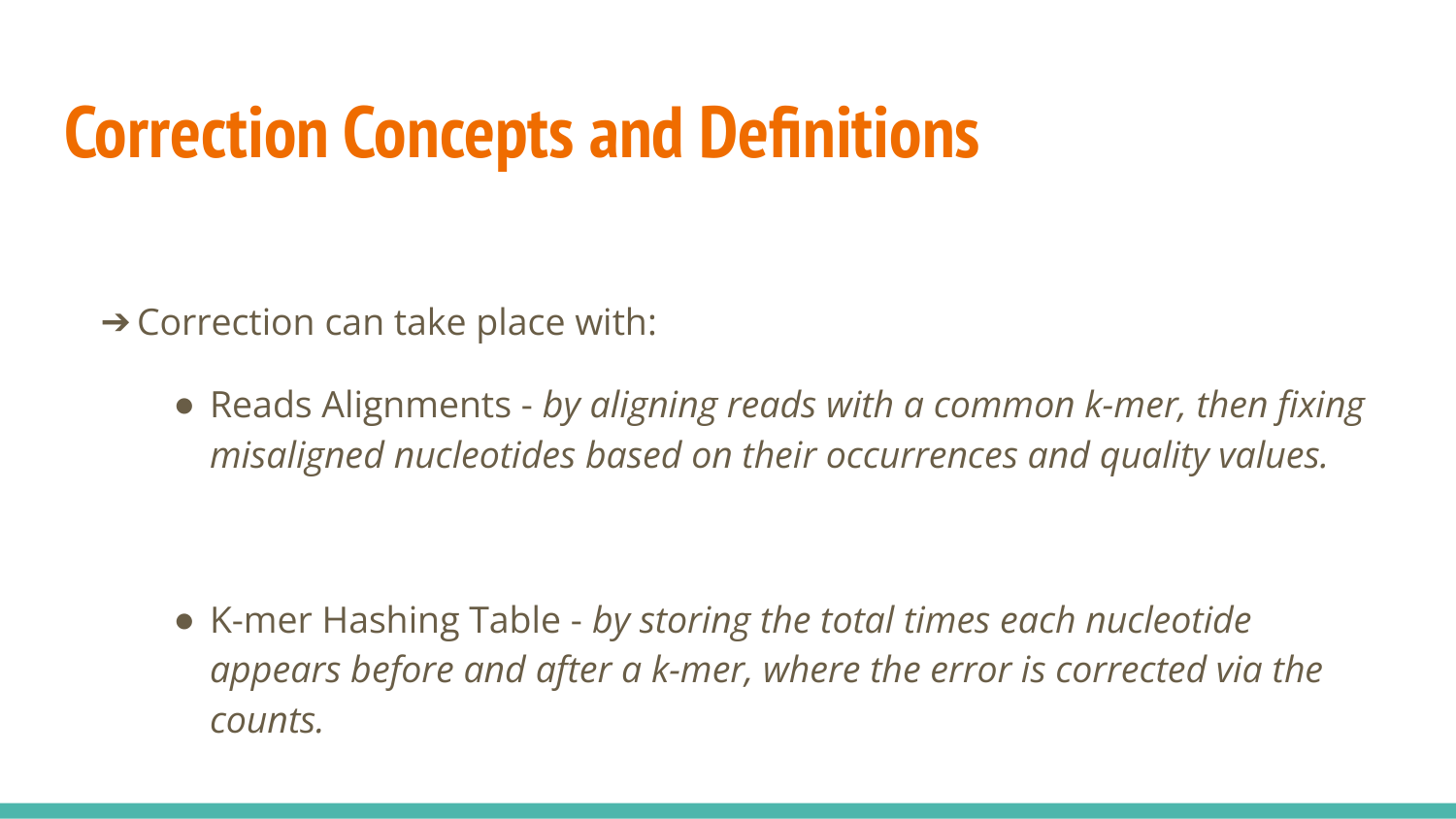

# Correction Concepts and Definitions

Correction can take place with:
Reads Alignments - by aligning reads with a common k-mer, then fixing misaligned nucleotides based on their occurrences and quality values.

K-mer Hashing Table - by storing the total times each nucleotide appears before and after a k-mer, where the error is corrected via the counts.